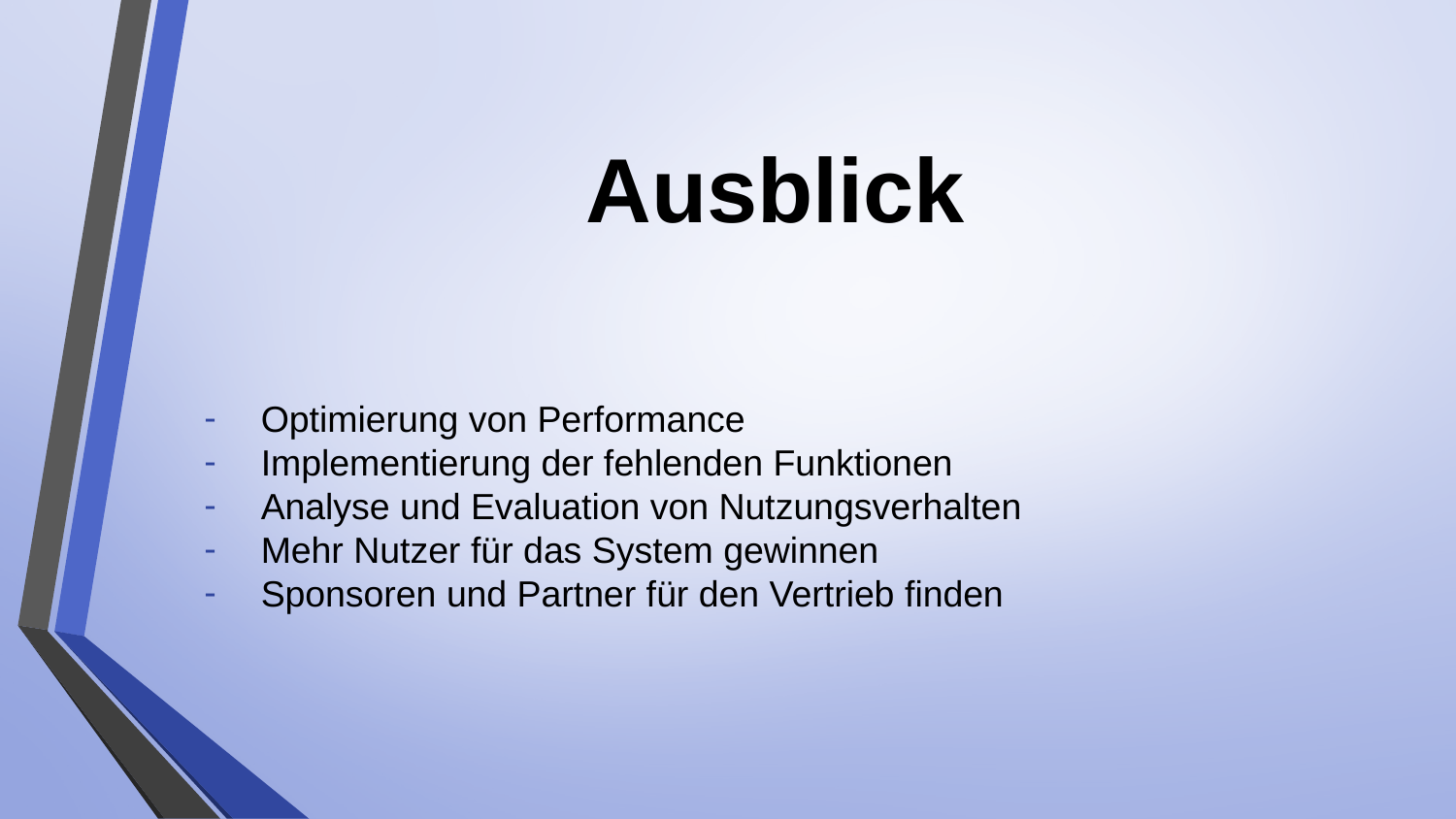

# Ausblick
Optimierung von Performance
Implementierung der fehlenden Funktionen
Analyse und Evaluation von Nutzungsverhalten
Mehr Nutzer für das System gewinnen
Sponsoren und Partner für den Vertrieb finden